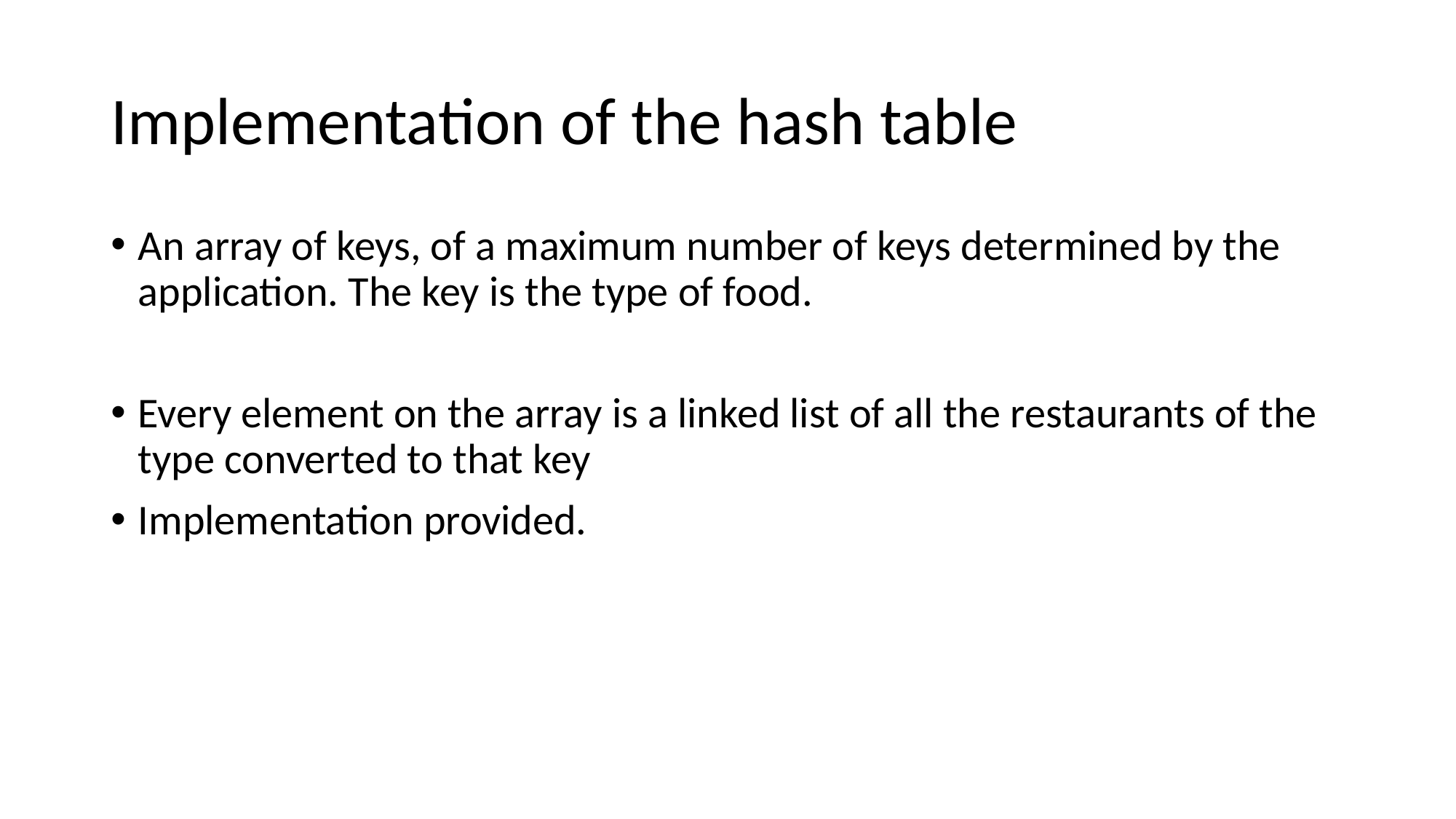

# Implementation of the hash table
An array of keys, of a maximum number of keys determined by the application. The key is the type of food.

Every element on the array is a linked list of all the restaurants of the type converted to that key
Implementation provided.